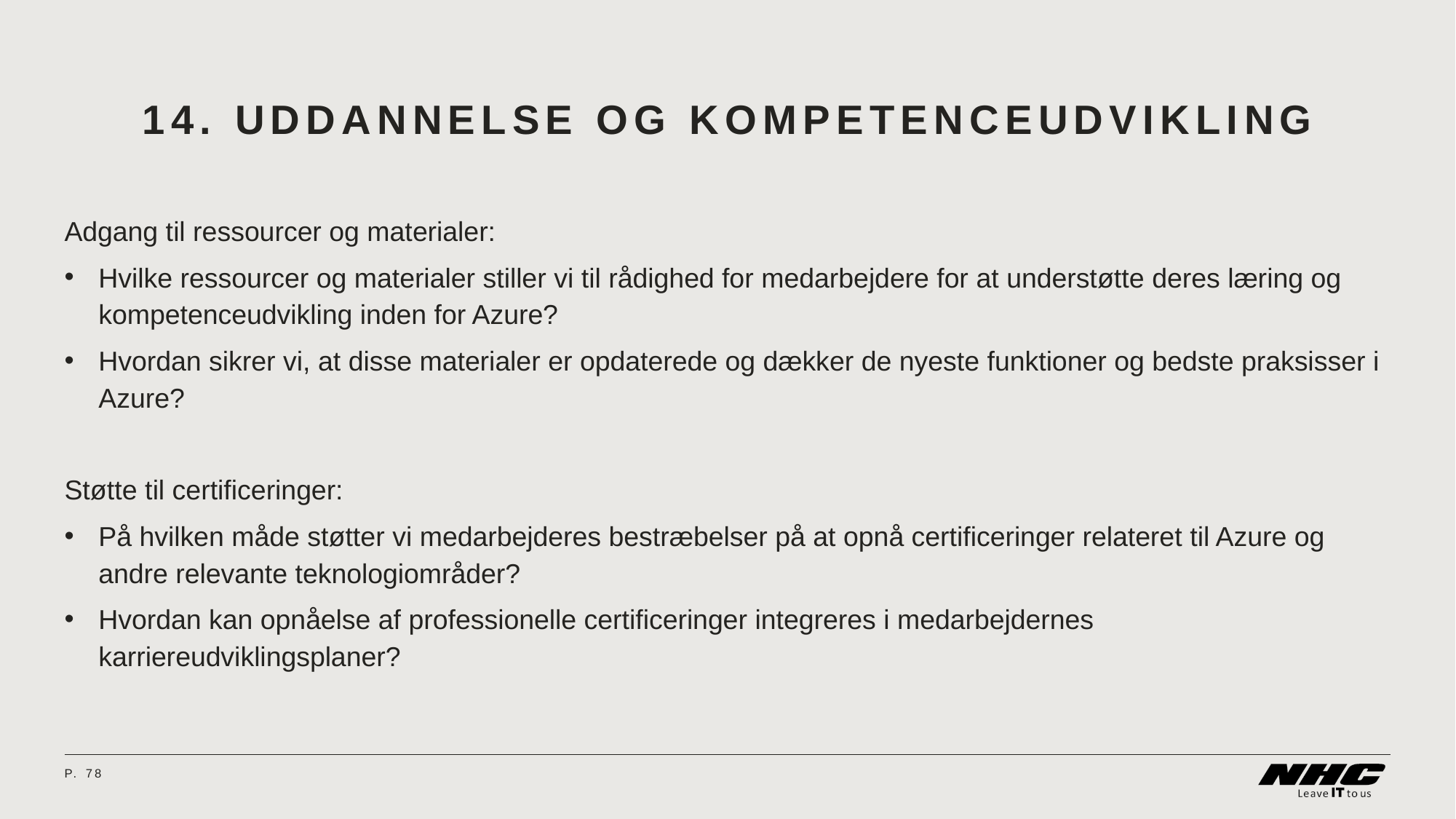

# 14. Uddannelse og kompetenceudvikling
Adgang til ressourcer og materialer:
Hvilke ressourcer og materialer stiller vi til rådighed for medarbejdere for at understøtte deres læring og kompetenceudvikling inden for Azure?
Hvordan sikrer vi, at disse materialer er opdaterede og dækker de nyeste funktioner og bedste praksisser i Azure?

Støtte til certificeringer:
På hvilken måde støtter vi medarbejderes bestræbelser på at opnå certificeringer relateret til Azure og andre relevante teknologiområder?
Hvordan kan opnåelse af professionelle certificeringer integreres i medarbejdernes karriereudviklingsplaner?
P.	78

08 April 2024